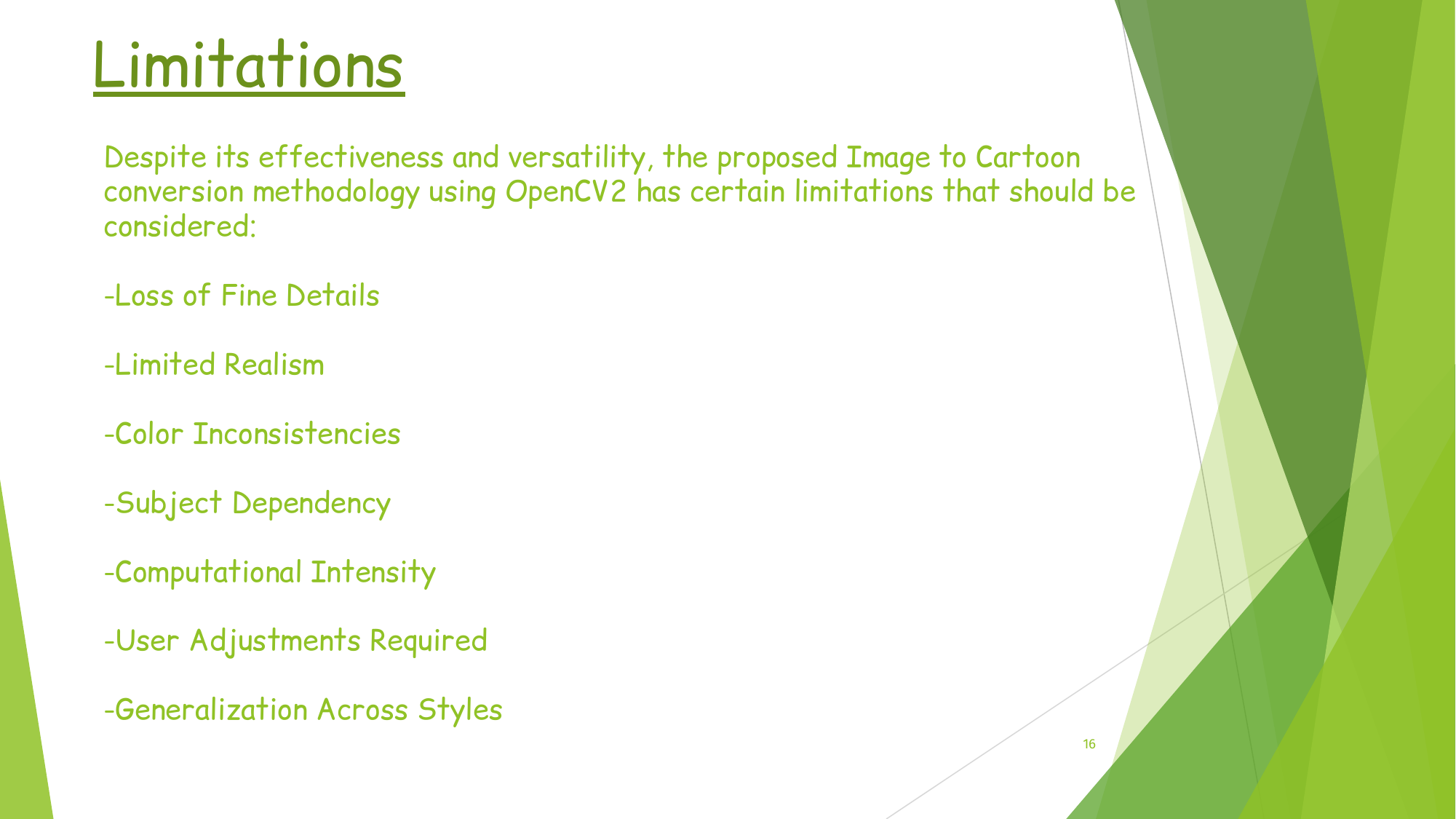

Limitations
Despite its effectiveness and versatility, the proposed Image to Cartoon conversion methodology using OpenCV2 has certain limitations that should be considered:

-Loss of Fine Details

-Limited Realism

-Color Inconsistencies

-Subject Dependency

-Computational Intensity

-User Adjustments Required

-Generalization Across Styles

16